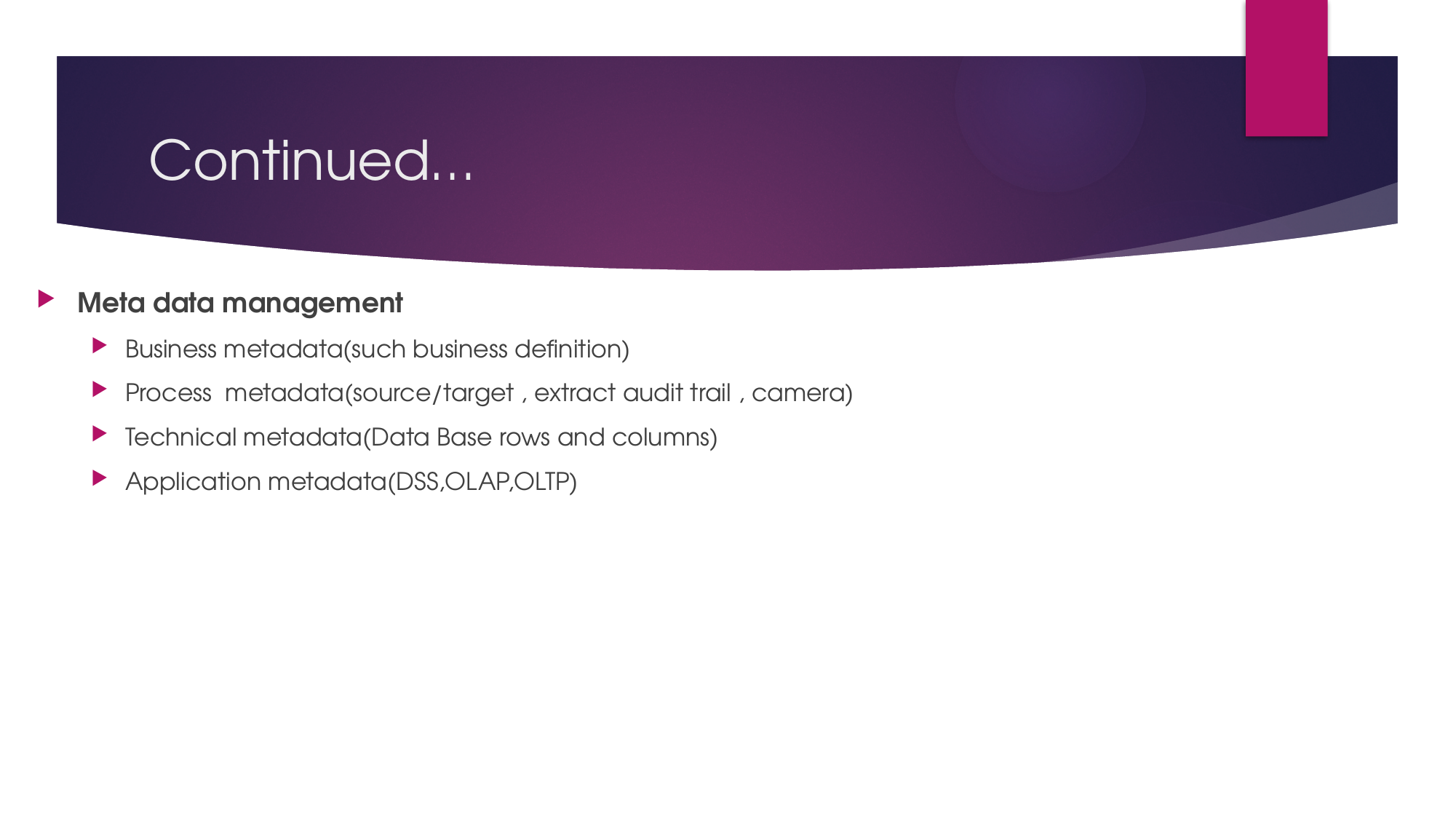

# Continued…
Meta data management
Business metadata(such business definition)
Process  metadata(source/target , extract audit trail , camera)
Technical metadata(Data Base rows and columns)
Application metadata(DSS,OLAP,OLTP)